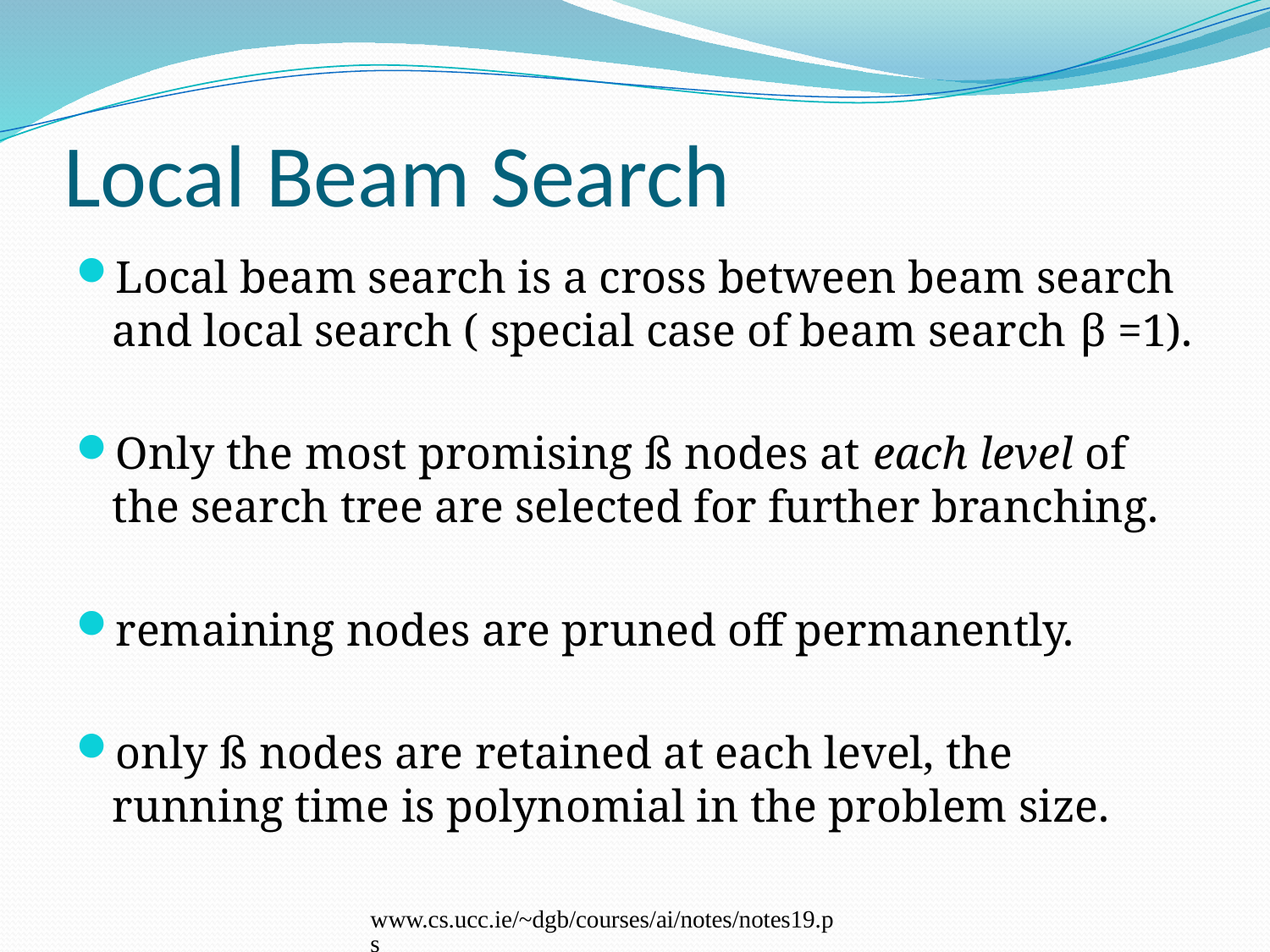

# Local Beam Search
Local beam search is a cross between beam search and local search ( special case of beam search β =1).

Only the most promising ß nodes at each level of the search tree are selected for further branching.

remaining nodes are pruned off permanently.

only ß nodes are retained at each level, the running time is polynomial in the problem size.

www.cs.ucc.ie/~dgb/courses/ai/notes/notes19.ps